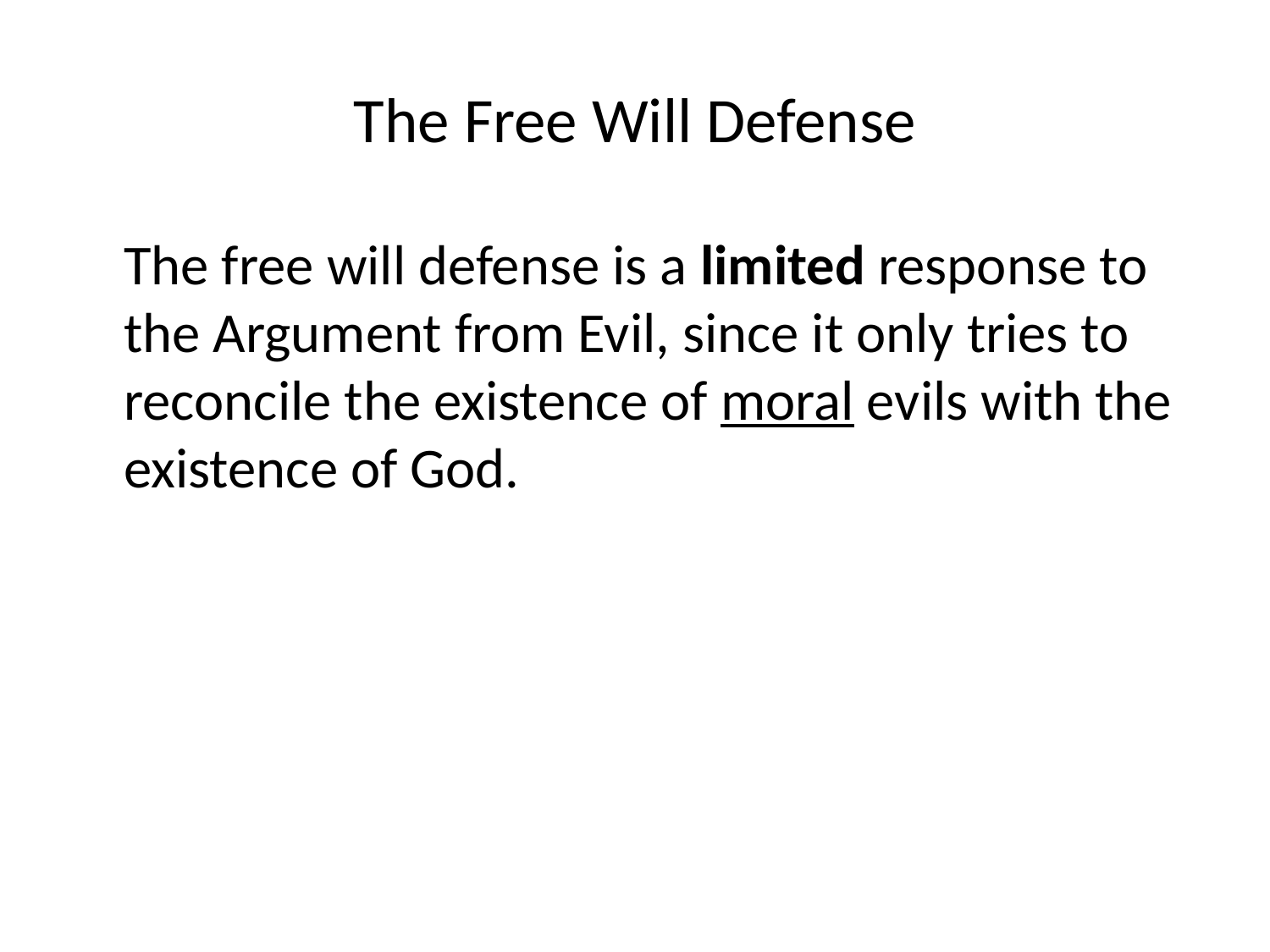

# The Free Will Defense
The free will defense is a limited response to the Argument from Evil, since it only tries to reconcile the existence of moral evils with the existence of God.